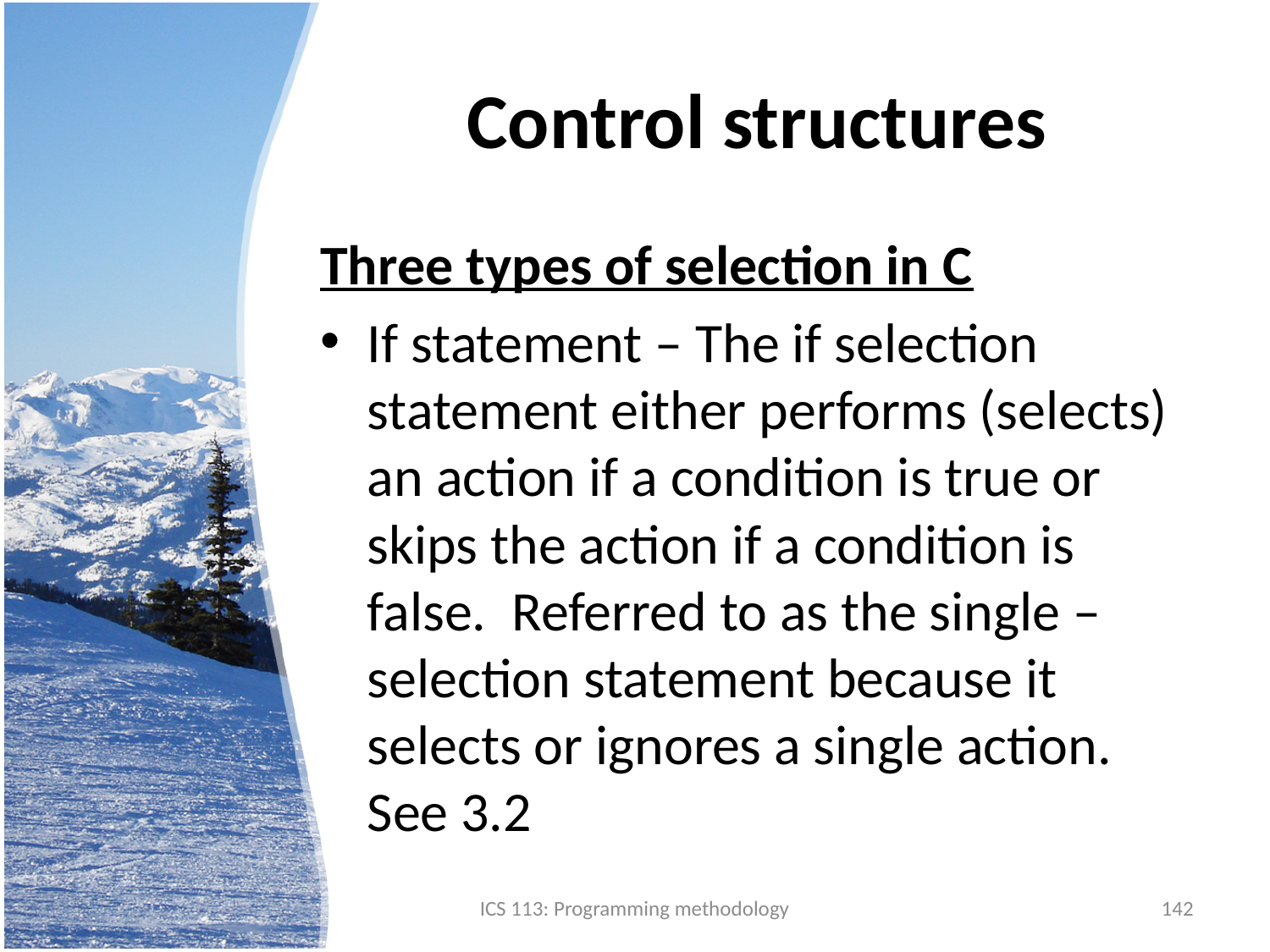

# Control structures
Three types of selection in C
If statement – The if selection statement either performs (selects) an action if a condition is true or skips the action if a condition is false.  Referred to as the single – selection statement because it selects or ignores a single action. See 3.2

ICS 113: Programming methodology
142